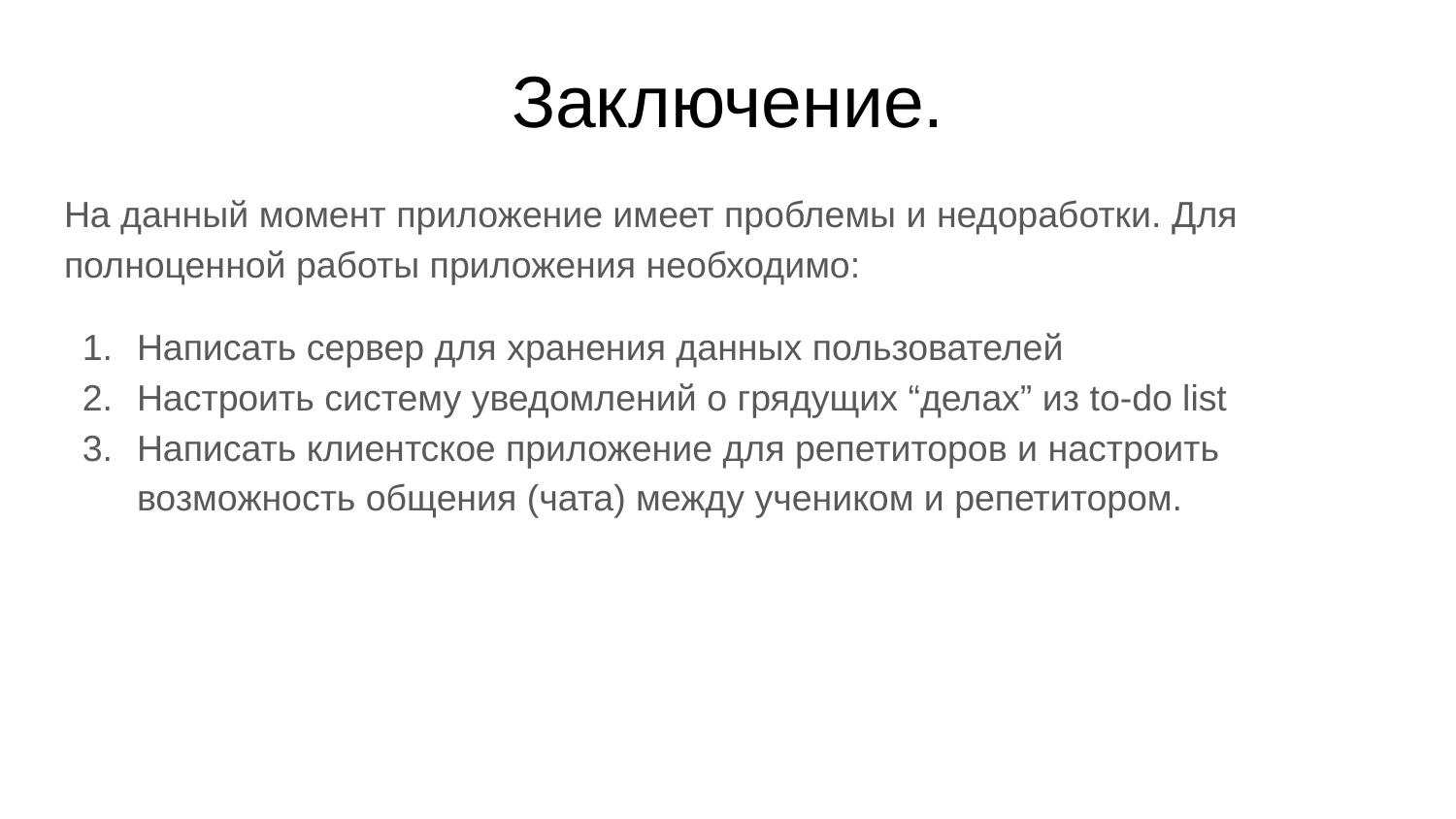

# Заключение.
На данный момент приложение имеет проблемы и недоработки. Для полноценной работы приложения необходимо:
Написать сервер для хранения данных пользователей
Настроить систему уведомлений о грядущих “делах” из to-do list
Написать клиентское приложение для репетиторов и настроить возможность общения (чата) между учеником и репетитором.